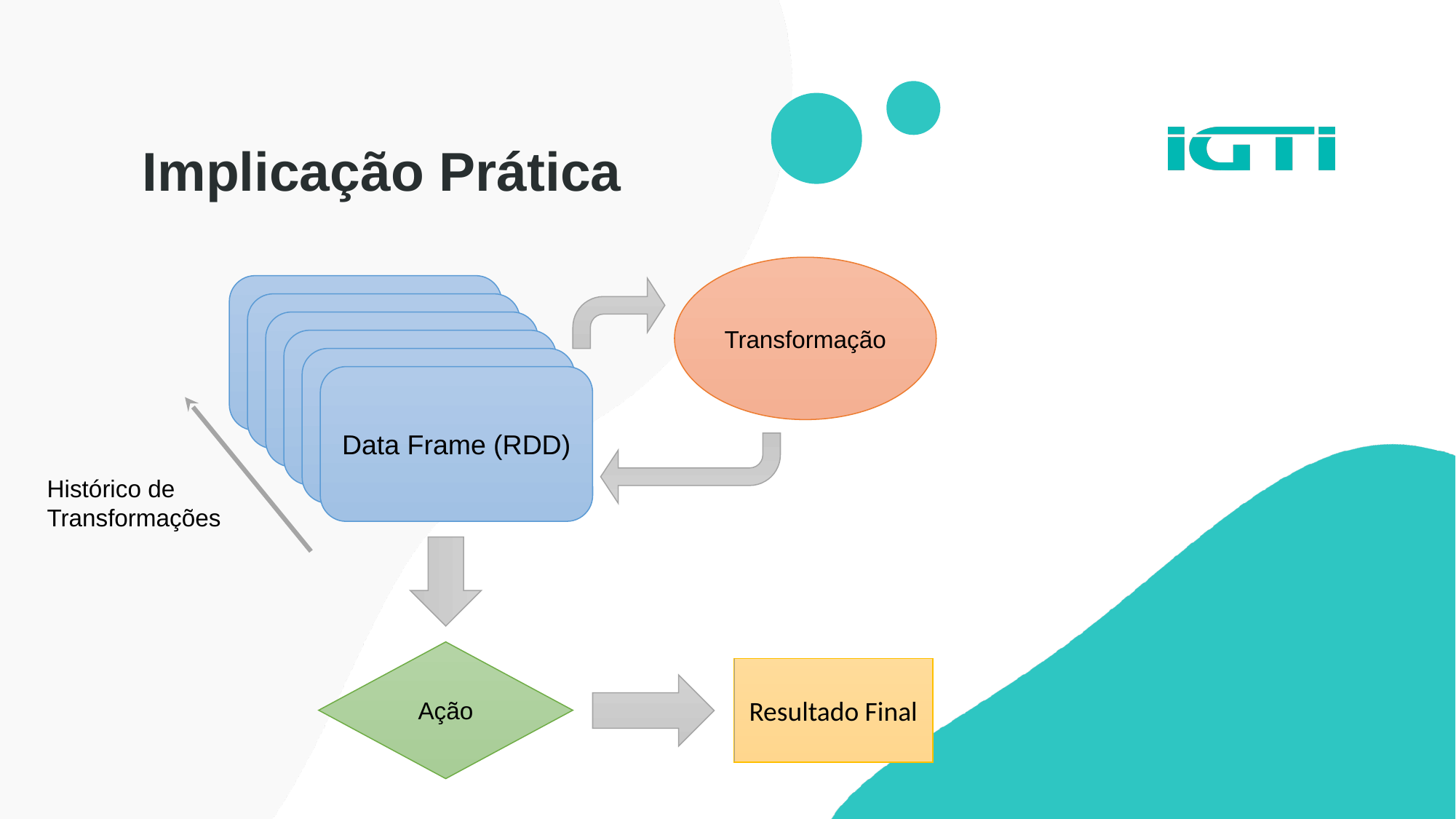

Implicação Prática
Transformação

Data Frame (RDD)

Histórico de Transformações

Ação
Resultado Final